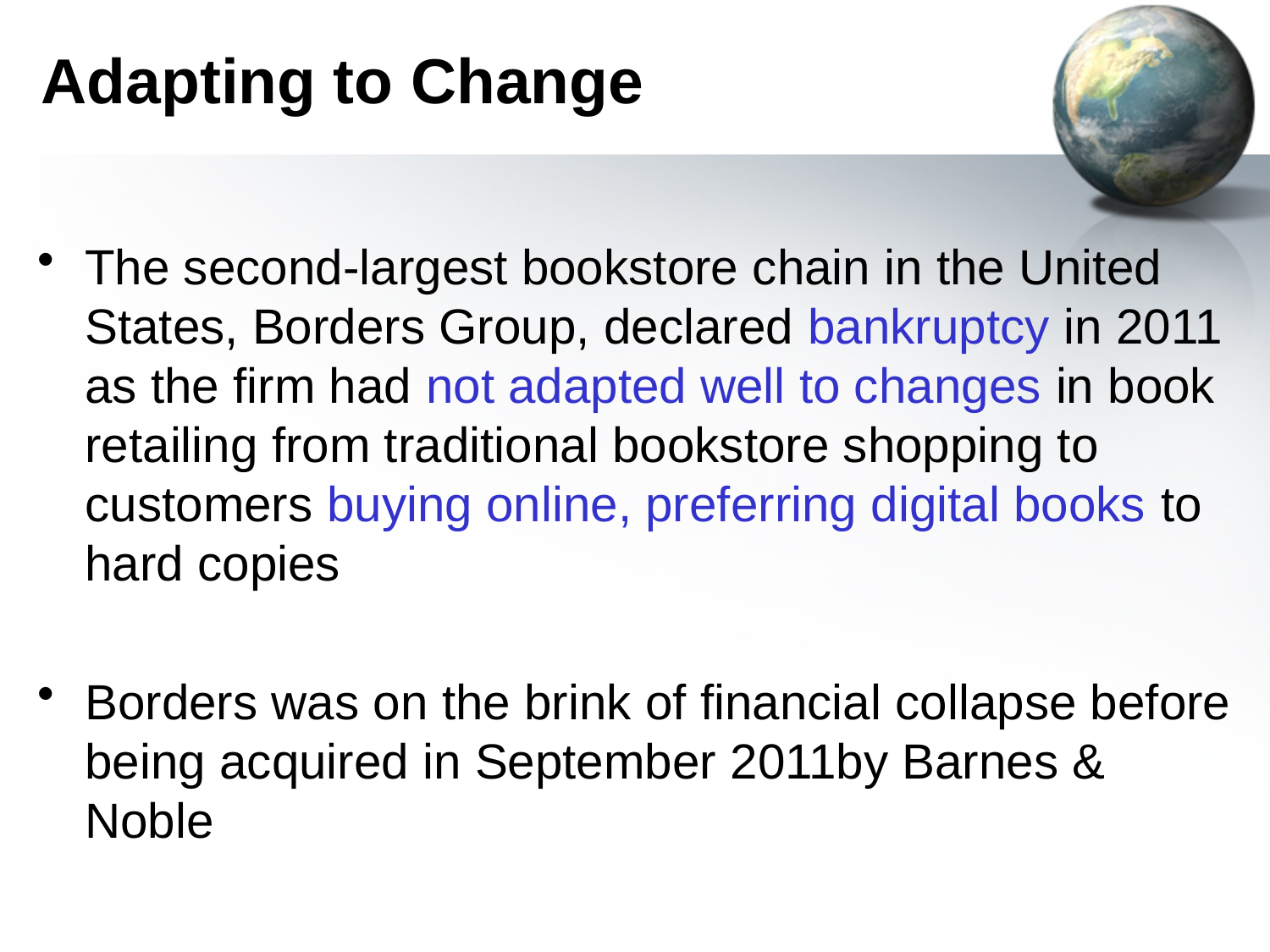

# Adapting to Change
The second-largest bookstore chain in the United States, Borders Group, declared bankruptcy in 2011 as the firm had not adapted well to changes in book retailing from traditional bookstore shopping to customers buying online, preferring digital books to hard copies

Borders was on the brink of financial collapse before being acquired in September 2011by Barnes & Noble